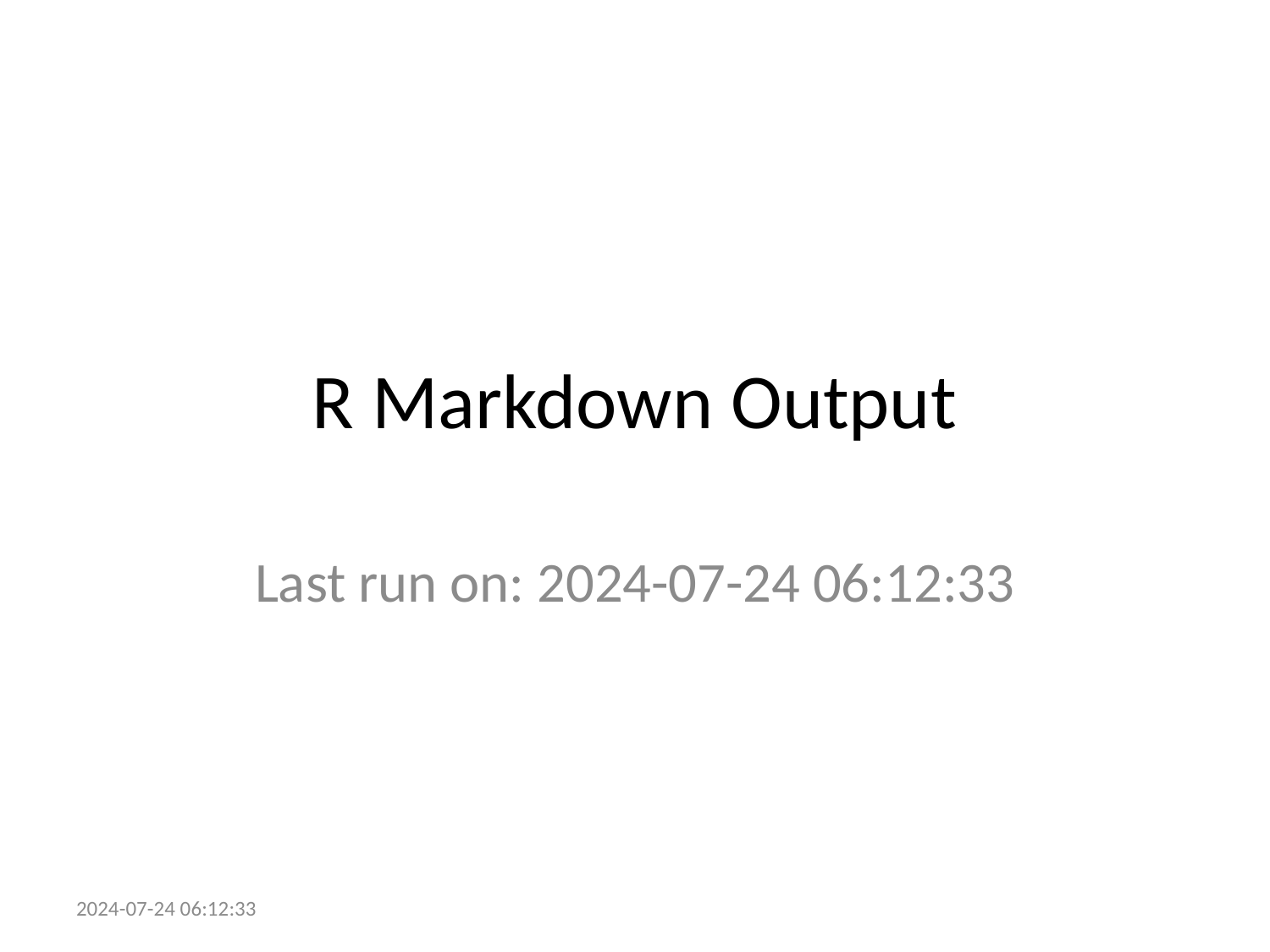

# R Markdown Output
Last run on: 2024-07-24 06:12:33
2024-07-24 06:12:33